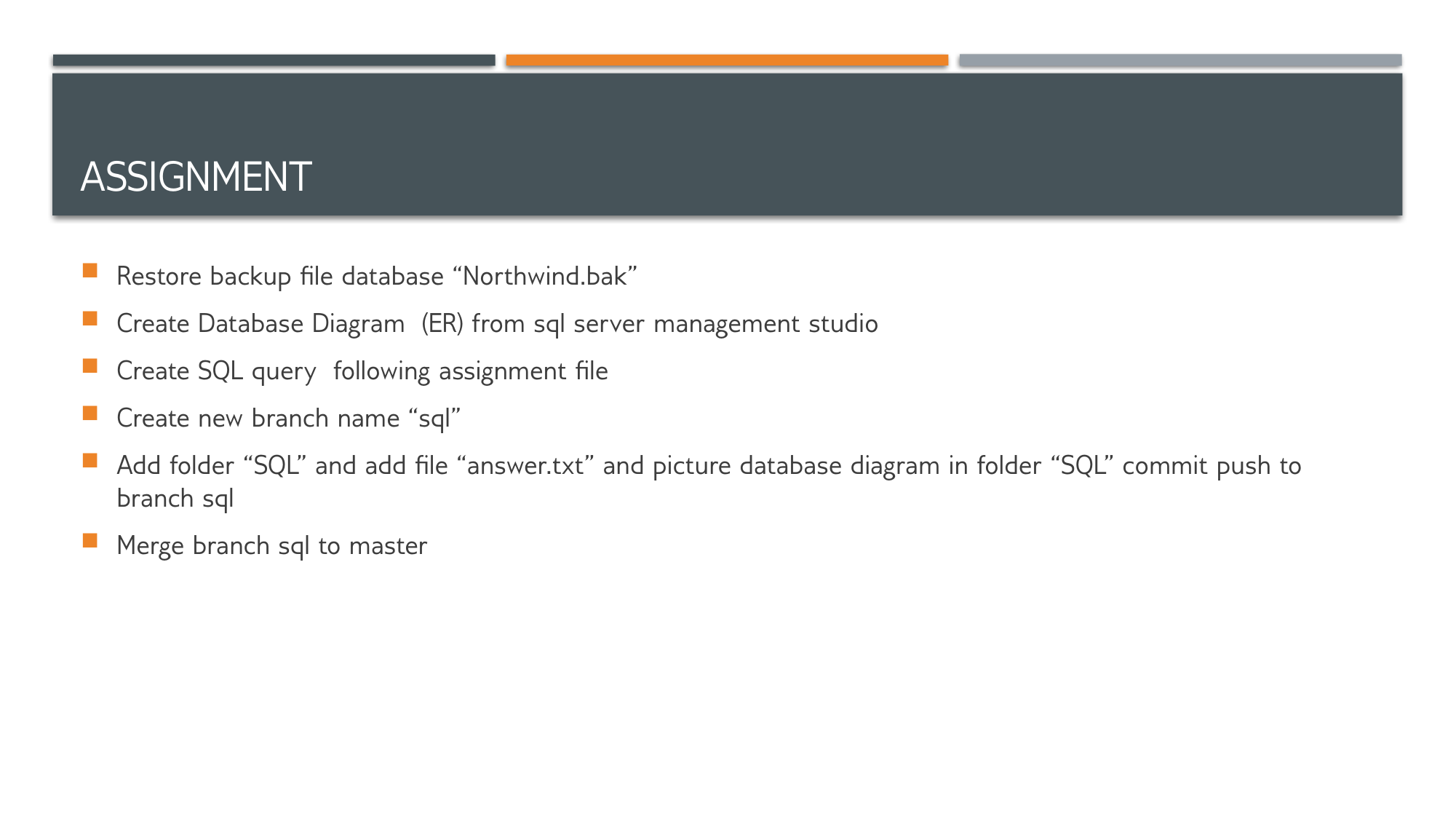

# Assignment
Restore backup file database “Northwind.bak”
Create Database Diagram  (ER) from sql server management studio
Create SQL query  following assignment file
Create new branch name “sql”
Add folder “SQL” and add file “answer.txt” and picture database diagram in folder “SQL” commit push to branch sql
Merge branch sql to master